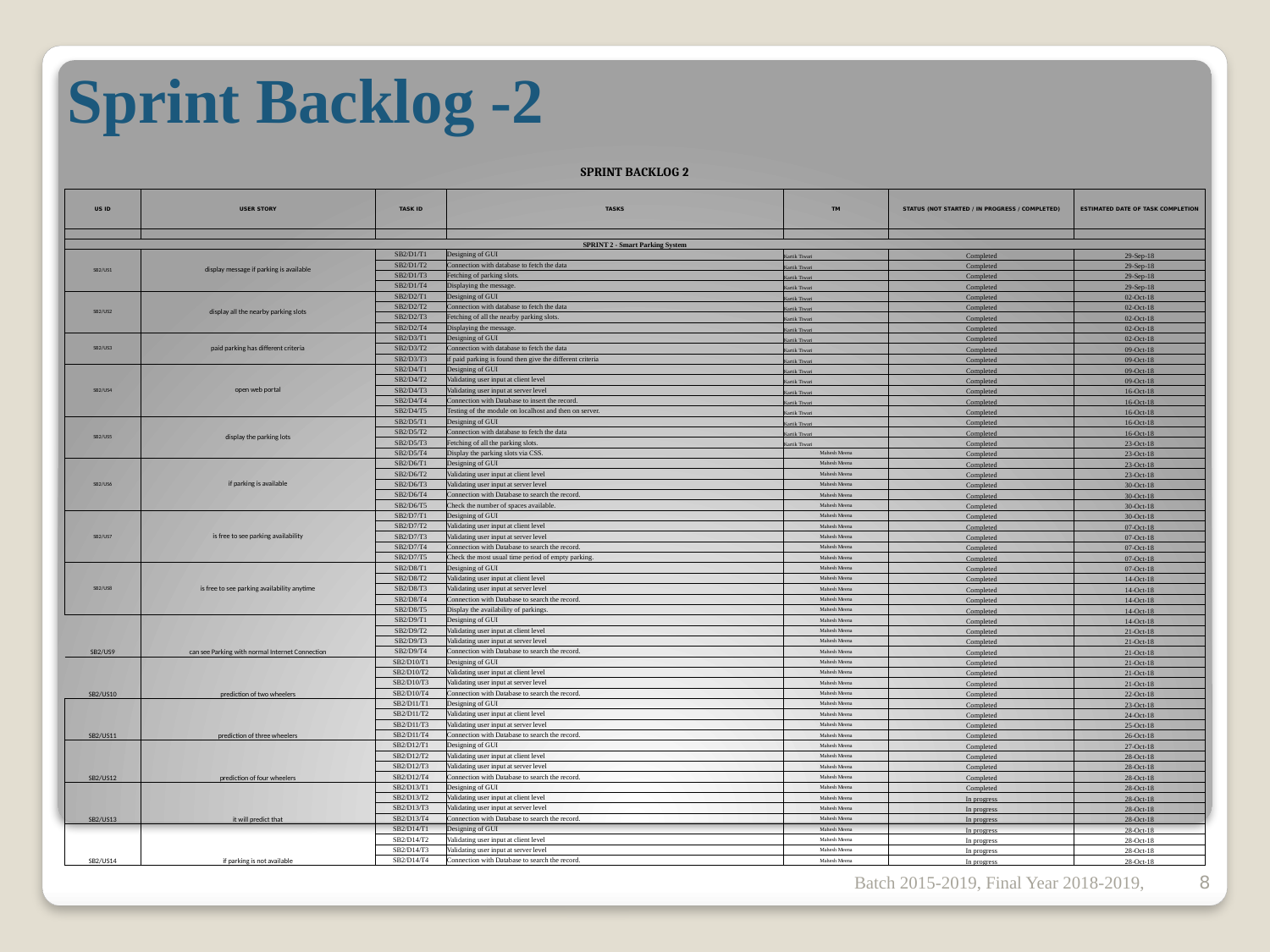

# Sprint Backlog -2
| SPRINT BACKLOG 2 |  |  |  |  |  |  |
| --- | --- | --- | --- | --- | --- | --- |
|  |  |  |  |  |  |  |
| US ID | USER STORY | TASK ID | TASKS | TM | STATUS (NOT STARTED / IN PROGRESS / COMPLETED) | ESTIMATED DATE OF TASK COMPLETION |
|  |  |  |  |  |  |  |
| SPRINT 2 - Smart Parking System |  |  |  |  |  |  |
| SB2/US1 | display message if parking is available | SB2/D1/T1 | Designing of GUI | Kartik Tiwari | Completed | 29-Sep-18 |
|  |  | SB2/D1/T2 | Connection with database to fetch the data | Kartik Tiwari | Completed | 29-Sep-18 |
|  |  | SB2/D1/T3 | Fetching of parking slots. | Kartik Tiwari | Completed | 29-Sep-18 |
|  |  | SB2/D1/T4 | Displaying the message. | Kartik Tiwari | Completed | 29-Sep-18 |
| SB2/US2 | display all the nearby parking slots | SB2/D2/T1 | Designing of GUI | Kartik Tiwari | Completed | 02-Oct-18 |
|  |  | SB2/D2/T2 | Connection with database to fetch the data | Kartik Tiwari | Completed | 02-Oct-18 |
|  |  | SB2/D2/T3 | Fetching of all the nearby parking slots. | Kartik Tiwari | Completed | 02-Oct-18 |
|  |  | SB2/D2/T4 | Displaying the message. | Kartik Tiwari | Completed | 02-Oct-18 |
| SB2/US3 | paid parking has different criteria | SB2/D3/T1 | Designing of GUI | Kartik Tiwari | Completed | 02-Oct-18 |
|  |  | SB2/D3/T2 | Connection with database to fetch the data | Kartik Tiwari | Completed | 09-Oct-18 |
|  |  | SB2/D3/T3 | if paid parking is found then give the different criteria | Kartik Tiwari | Completed | 09-Oct-18 |
| SB2/US4 | open web portal | SB2/D4/T1 | Designing of GUI | Kartik Tiwari | Completed | 09-Oct-18 |
|  |  | SB2/D4/T2 | Validating user input at client level | Kartik Tiwari | Completed | 09-Oct-18 |
|  |  | SB2/D4/T3 | Validating user input at server level | Kartik Tiwari | Completed | 16-Oct-18 |
|  |  | SB2/D4/T4 | Connection with Database to insert the record. | Kartik Tiwari | Completed | 16-Oct-18 |
|  |  | SB2/D4/T5 | Testing of the module on localhost and then on server. | Kartik Tiwari | Completed | 16-Oct-18 |
| SB2/US5 | display the parking lots | SB2/D5/T1 | Designing of GUI | Kartik Tiwari | Completed | 16-Oct-18 |
|  |  | SB2/D5/T2 | Connection with database to fetch the data | Kartik Tiwari | Completed | 16-Oct-18 |
|  |  | SB2/D5/T3 | Fetching of all the parking slots. | Kartik Tiwari | Completed | 23-Oct-18 |
|  |  | SB2/D5/T4 | Display the parking slots via CSS. | Mahesh Meena | Completed | 23-Oct-18 |
| SB2/US6 | if parking is available | SB2/D6/T1 | Designing of GUI | Mahesh Meena | Completed | 23-Oct-18 |
|  |  | SB2/D6/T2 | Validating user input at client level | Mahesh Meena | Completed | 23-Oct-18 |
|  |  | SB2/D6/T3 | Validating user input at server level | Mahesh Meena | Completed | 30-Oct-18 |
|  |  | SB2/D6/T4 | Connection with Database to search the record. | Mahesh Meena | Completed | 30-Oct-18 |
|  |  | SB2/D6/T5 | Check the number of spaces available. | Mahesh Meena | Completed | 30-Oct-18 |
| SB2/US7 | is free to see parking availability | SB2/D7/T1 | Designing of GUI | Mahesh Meena | Completed | 30-Oct-18 |
|  |  | SB2/D7/T2 | Validating user input at client level | Mahesh Meena | Completed | 07-Oct-18 |
|  |  | SB2/D7/T3 | Validating user input at server level | Mahesh Meena | Completed | 07-Oct-18 |
|  |  | SB2/D7/T4 | Connection with Database to search the record. | Mahesh Meena | Completed | 07-Oct-18 |
|  |  | SB2/D7/T5 | Check the most usual time period of empty parking. | Mahesh Meena | Completed | 07-Oct-18 |
| SB2/US8 | is free to see parking availability anytime | SB2/D8/T1 | Designing of GUI | Mahesh Meena | Completed | 07-Oct-18 |
|  |  | SB2/D8/T2 | Validating user input at client level | Mahesh Meena | Completed | 14-Oct-18 |
|  |  | SB2/D8/T3 | Validating user input at server level | Mahesh Meena | Completed | 14-Oct-18 |
|  |  | SB2/D8/T4 | Connection with Database to search the record. | Mahesh Meena | Completed | 14-Oct-18 |
|  |  | SB2/D8/T5 | Display the availability of parkings. | Mahesh Meena | Completed | 14-Oct-18 |
| SB2/US9 | can see Parking with normal Internet Connection | SB2/D9/T1 | Designing of GUI | Mahesh Meena | Completed | 14-Oct-18 |
|  |  | SB2/D9/T2 | Validating user input at client level | Mahesh Meena | Completed | 21-Oct-18 |
|  |  | SB2/D9/T3 | Validating user input at server level | Mahesh Meena | Completed | 21-Oct-18 |
|  |  | SB2/D9/T4 | Connection with Database to search the record. | Mahesh Meena | Completed | 21-Oct-18 |
| SB2/US10 | prediction of two wheelers | SB2/D10/T1 | Designing of GUI | Mahesh Meena | Completed | 21-Oct-18 |
|  |  | SB2/D10/T2 | Validating user input at client level | Mahesh Meena | Completed | 21-Oct-18 |
|  |  | SB2/D10/T3 | Validating user input at server level | Mahesh Meena | Completed | 21-Oct-18 |
|  |  | SB2/D10/T4 | Connection with Database to search the record. | Mahesh Meena | Completed | 22-Oct-18 |
| SB2/US11 | prediction of three wheelers | SB2/D11/T1 | Designing of GUI | Mahesh Meena | Completed | 23-Oct-18 |
|  |  | SB2/D11/T2 | Validating user input at client level | Mahesh Meena | Completed | 24-Oct-18 |
|  |  | SB2/D11/T3 | Validating user input at server level | Mahesh Meena | Completed | 25-Oct-18 |
|  |  | SB2/D11/T4 | Connection with Database to search the record. | Mahesh Meena | Completed | 26-Oct-18 |
| SB2/US12 | prediction of four wheelers | SB2/D12/T1 | Designing of GUI | Mahesh Meena | Completed | 27-Oct-18 |
|  |  | SB2/D12/T2 | Validating user input at client level | Mahesh Meena | Completed | 28-Oct-18 |
|  |  | SB2/D12/T3 | Validating user input at server level | Mahesh Meena | Completed | 28-Oct-18 |
|  |  | SB2/D12/T4 | Connection with Database to search the record. | Mahesh Meena | Completed | 28-Oct-18 |
| SB2/US13 | it will predict that | SB2/D13/T1 | Designing of GUI | Mahesh Meena | Completed | 28-Oct-18 |
|  |  | SB2/D13/T2 | Validating user input at client level | Mahesh Meena | In progress | 28-Oct-18 |
|  |  | SB2/D13/T3 | Validating user input at server level | Mahesh Meena | In progress | 28-Oct-18 |
|  |  | SB2/D13/T4 | Connection with Database to search the record. | Mahesh Meena | In progress | 28-Oct-18 |
| SB2/US14 | if parking is not available | SB2/D14/T1 | Designing of GUI | Mahesh Meena | In progress | 28-Oct-18 |
|  |  | SB2/D14/T2 | Validating user input at client level | Mahesh Meena | In progress | 28-Oct-18 |
|  |  | SB2/D14/T3 | Validating user input at server level | Mahesh Meena | In progress | 28-Oct-18 |
|  |  | SB2/D14/T4 | Connection with Database to search the record. | Mahesh Meena | In progress | 28-Oct-18 |
Batch 2015-2019, Final Year 2018-2019,
8